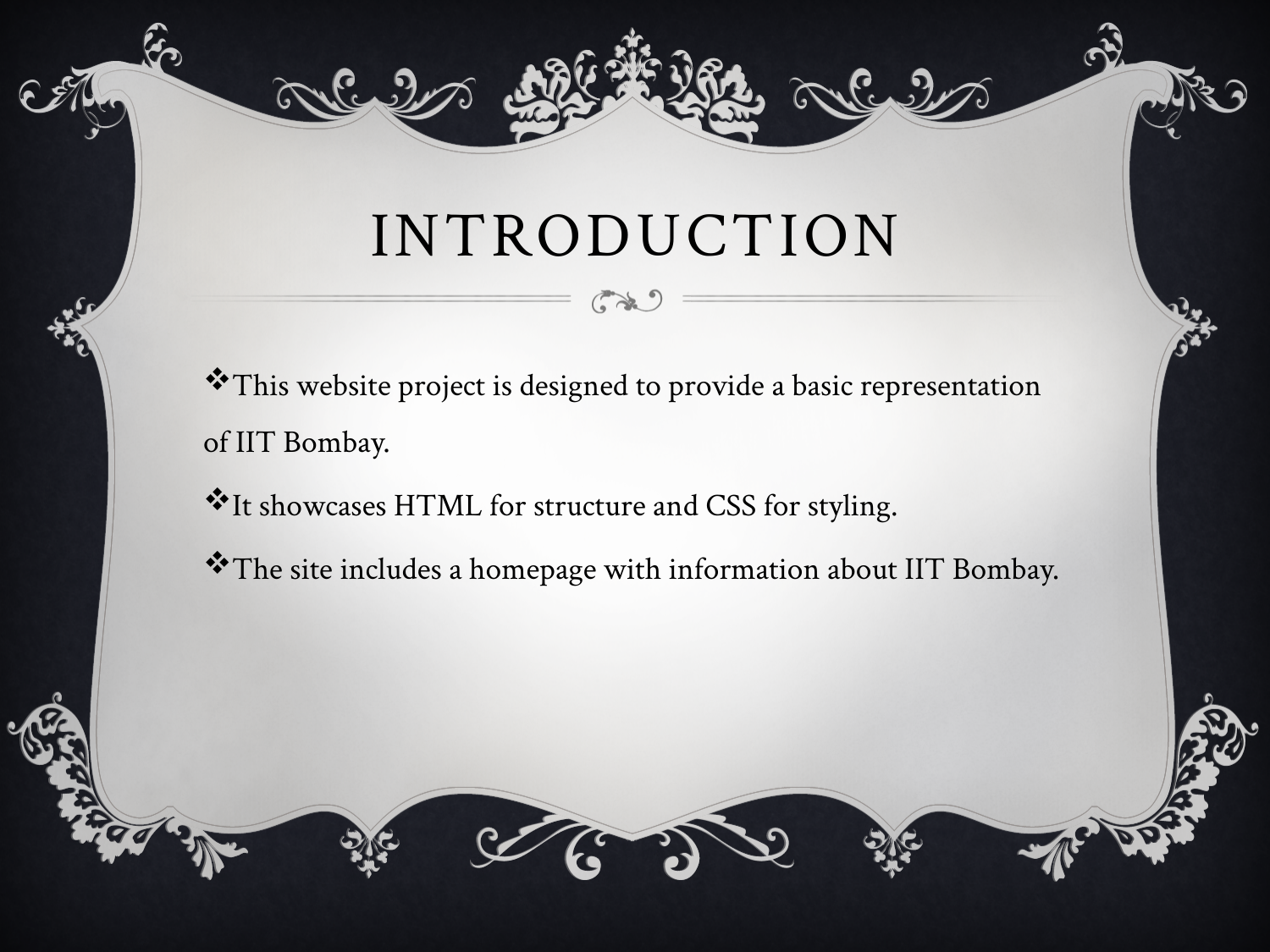

# Introduction
This website project is designed to provide a basic representation of IIT Bombay.
It showcases HTML for structure and CSS for styling.
The site includes a homepage with information about IIT Bombay.